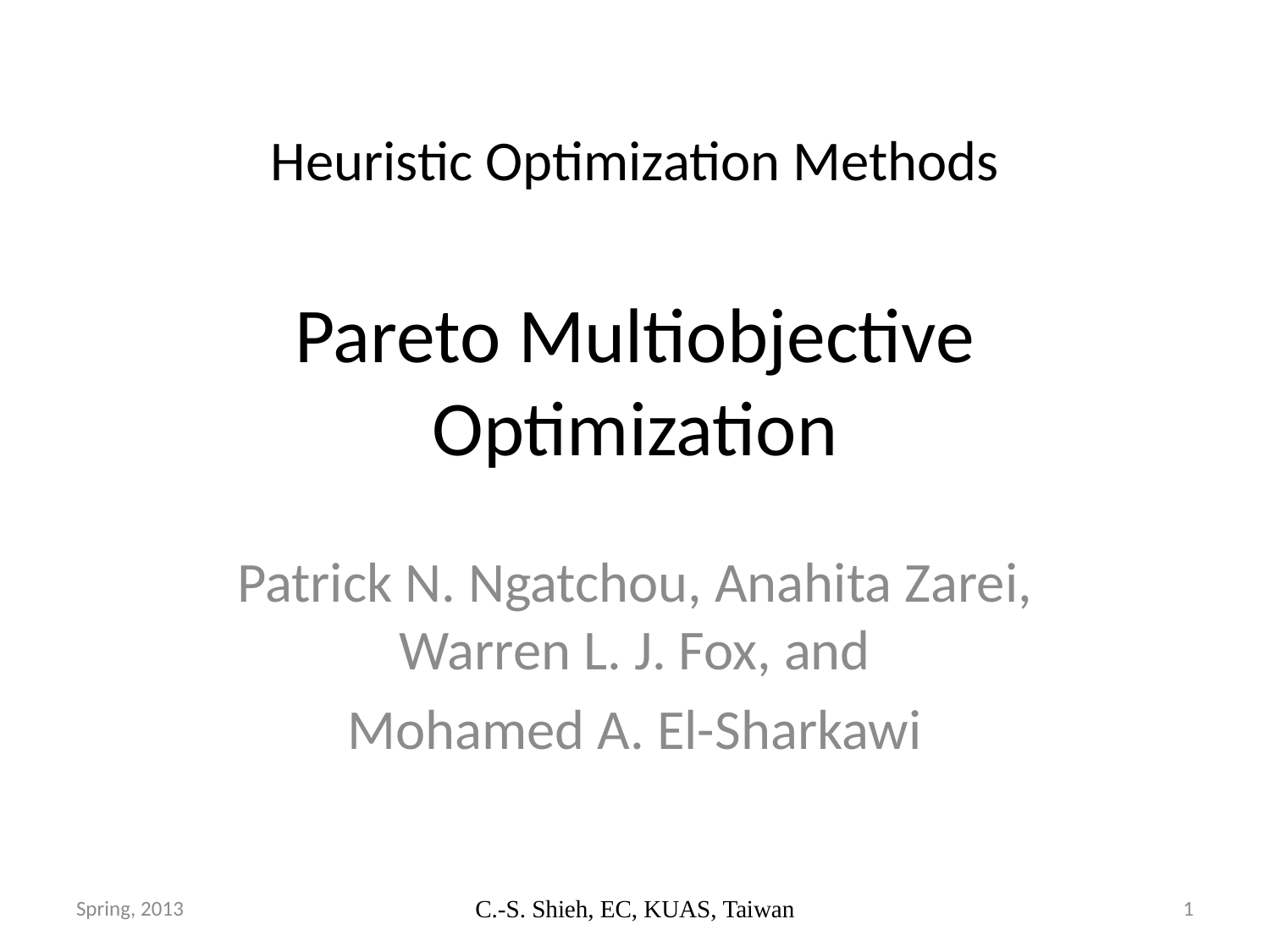

# Heuristic Optimization Methods Pareto Multiobjective Optimization
Patrick N. Ngatchou, Anahita Zarei, Warren L. J. Fox, and
Mohamed A. El-Sharkawi
Spring, 2013
C.-S. Shieh, EC, KUAS, Taiwan
1